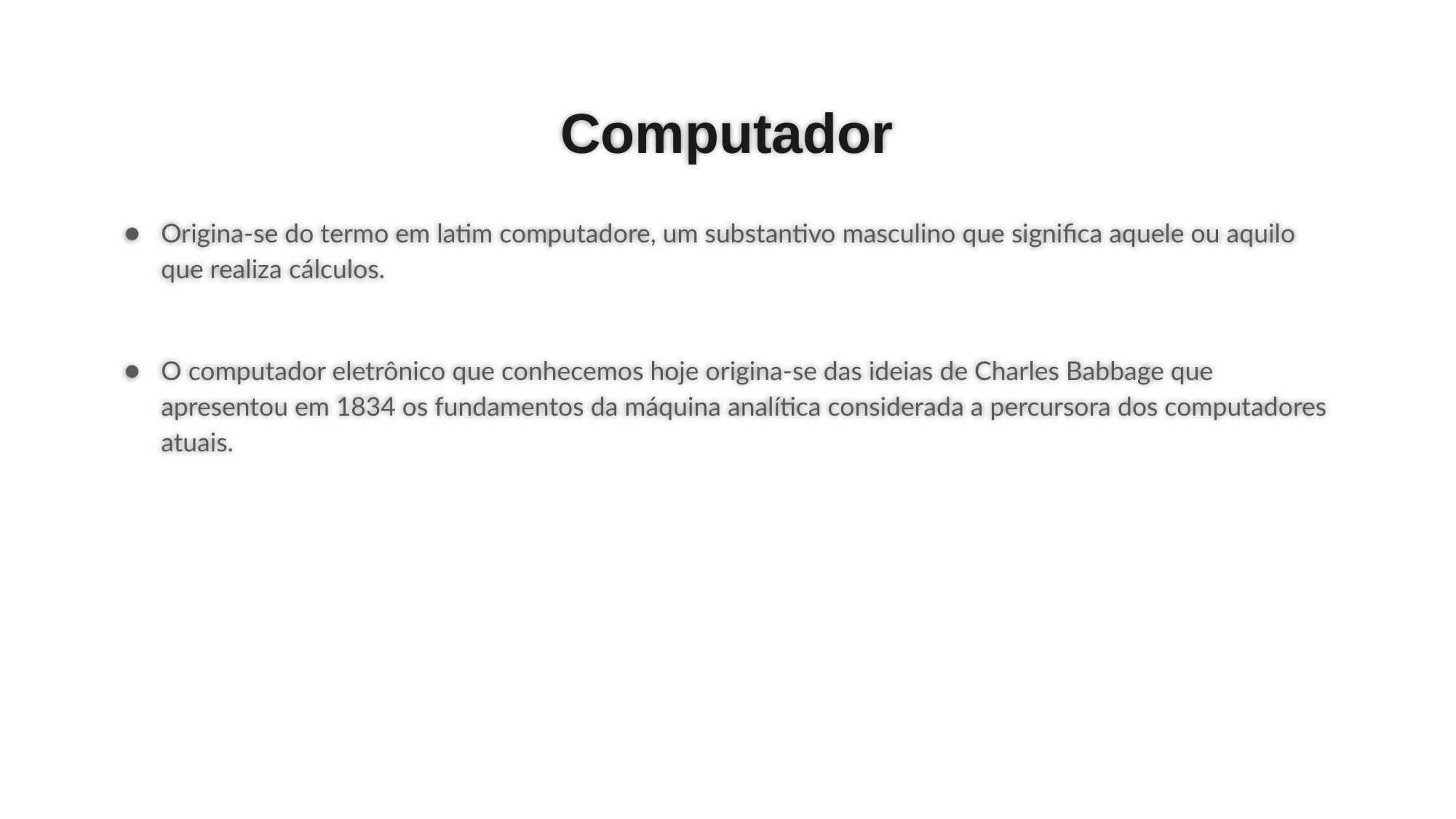

# Computador
Origina-se do termo em latim computadore, um substantivo masculino que significa aquele ou aquilo que realiza cálculos.

O computador eletrônico que conhecemos hoje origina-se das ideias de Charles Babbage que apresentou em 1834 os fundamentos da máquina analítica considerada a percursora dos computadores atuais.